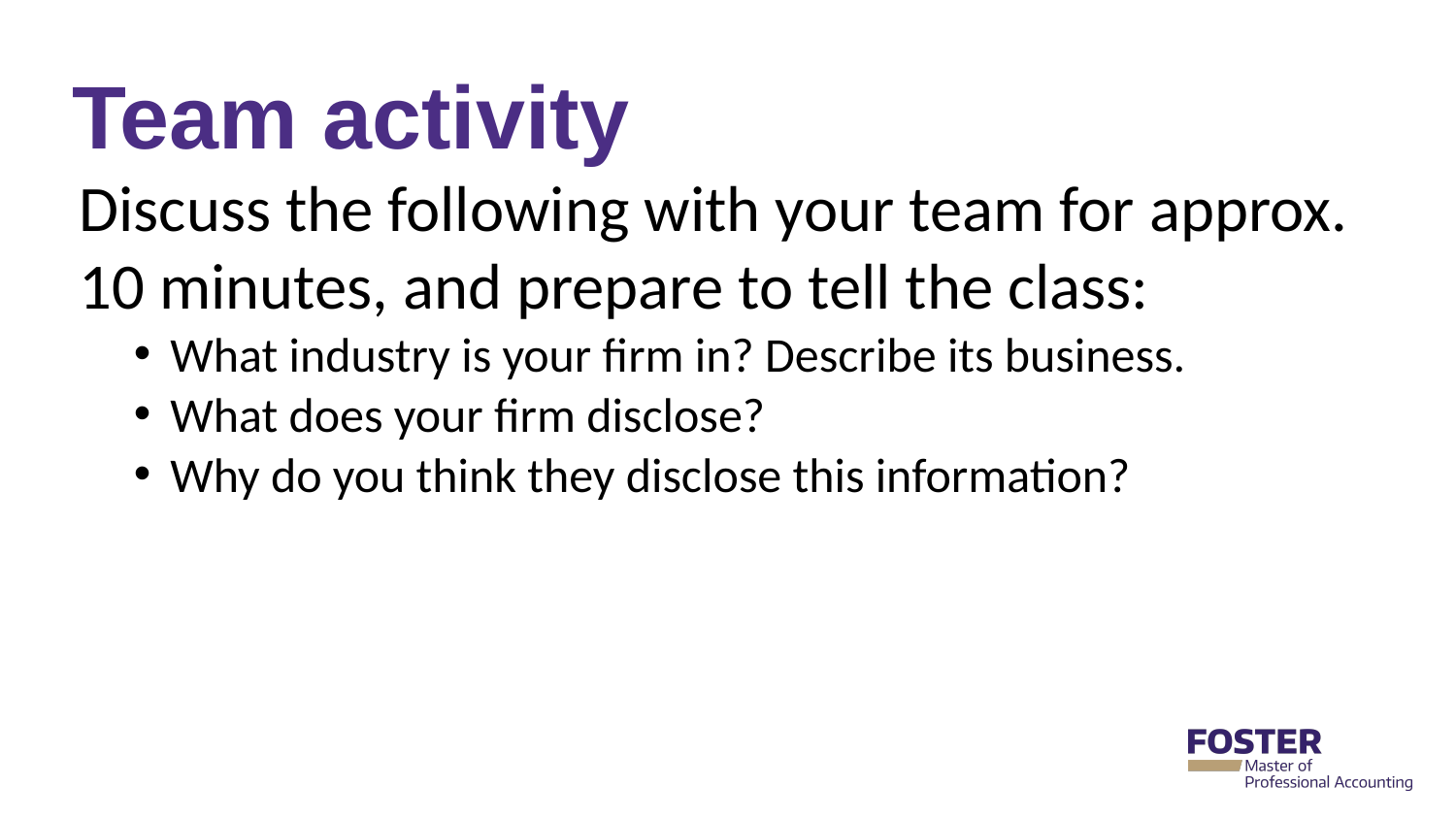

# Team activity
Discuss the following with your team for approx. 10 minutes, and prepare to tell the class:
What industry is your firm in? Describe its business.
What does your firm disclose?
Why do you think they disclose this information?